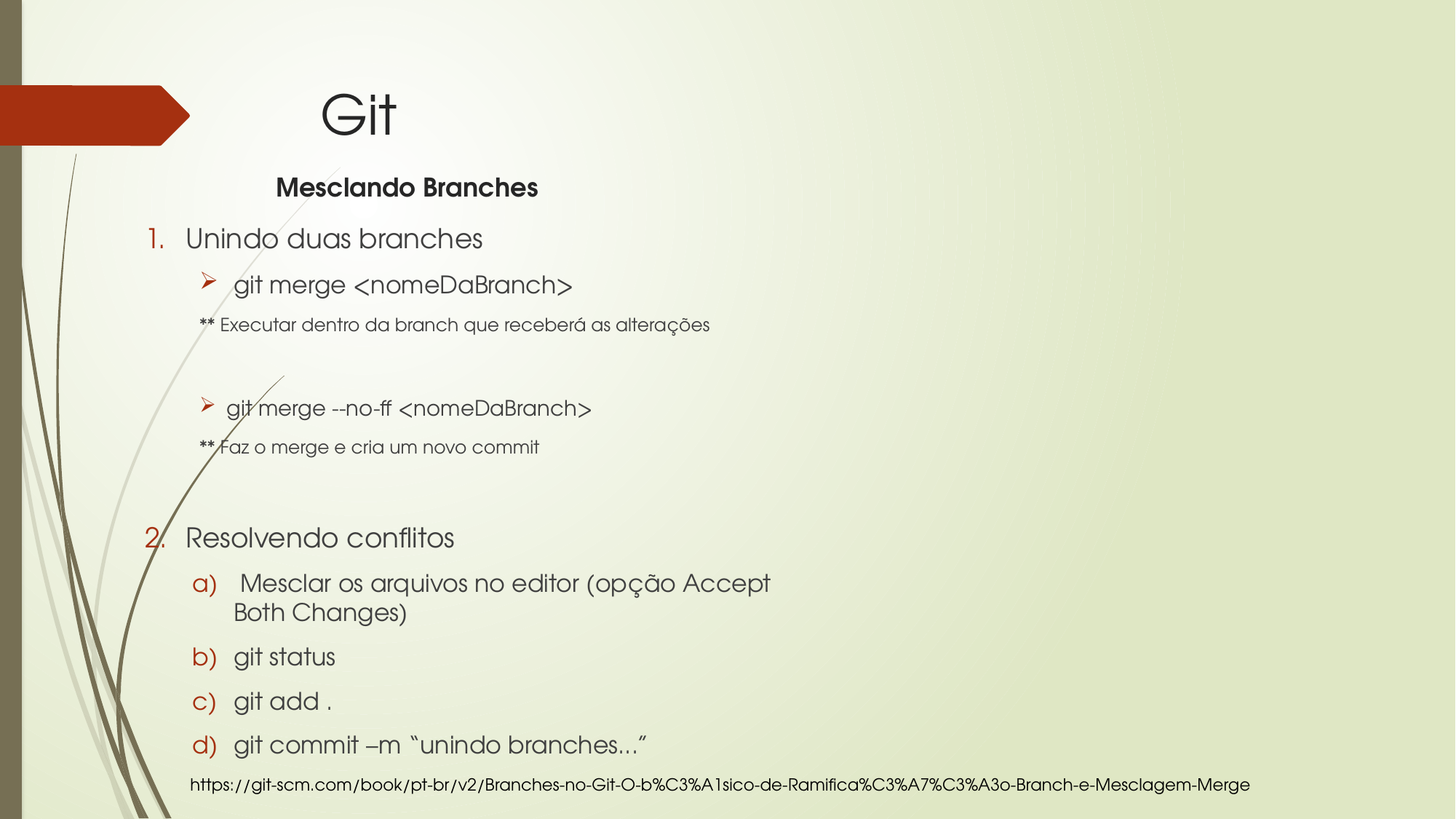

# Git
Mesclando Branches
Unindo duas branches
git merge <nomeDaBranch>
** Executar dentro da branch que receberá as alterações

git merge --no-ff <nomeDaBranch>
** Faz o merge e cria um novo commit

Resolvendo conflitos
 Mesclar os arquivos no editor (opção Accept Both Changes)
git status
git add .
git commit –m “unindo branches...”

https://git-scm.com/book/pt-br/v2/Branches-no-Git-O-b%C3%A1sico-de-Ramifica%C3%A7%C3%A3o-Branch-e-Mesclagem-Merge